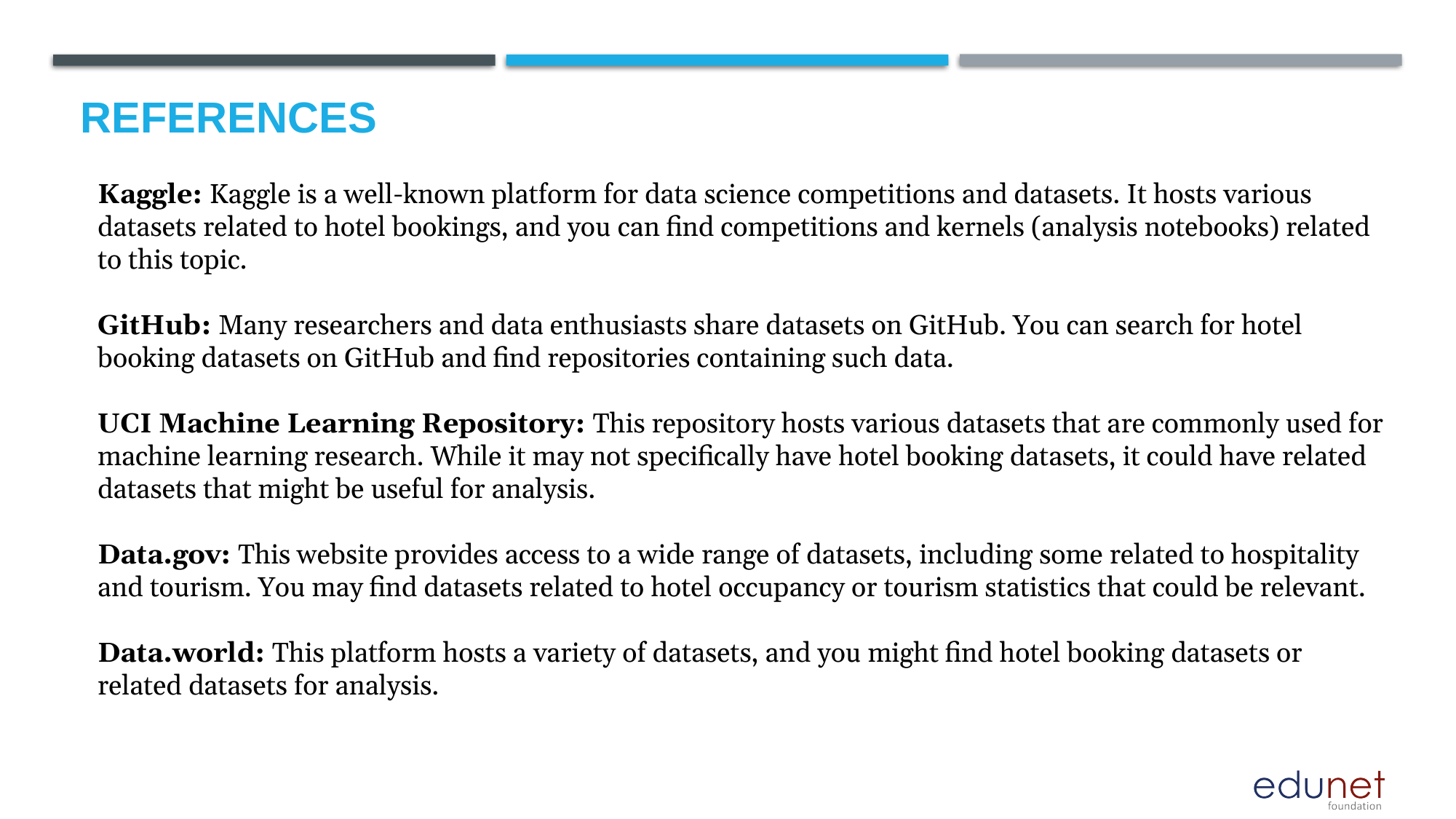

# References
Kaggle: Kaggle is a well-known platform for data science competitions and datasets. It hosts various datasets related to hotel bookings, and you can find competitions and kernels (analysis notebooks) related to this topic.

GitHub: Many researchers and data enthusiasts share datasets on GitHub. You can search for hotel booking datasets on GitHub and find repositories containing such data.

UCI Machine Learning Repository: This repository hosts various datasets that are commonly used for machine learning research. While it may not specifically have hotel booking datasets, it could have related datasets that might be useful for analysis.

Data.gov: This website provides access to a wide range of datasets, including some related to hospitality and tourism. You may find datasets related to hotel occupancy or tourism statistics that could be relevant.

Data.world: This platform hosts a variety of datasets, and you might find hotel booking datasets or related datasets for analysis.